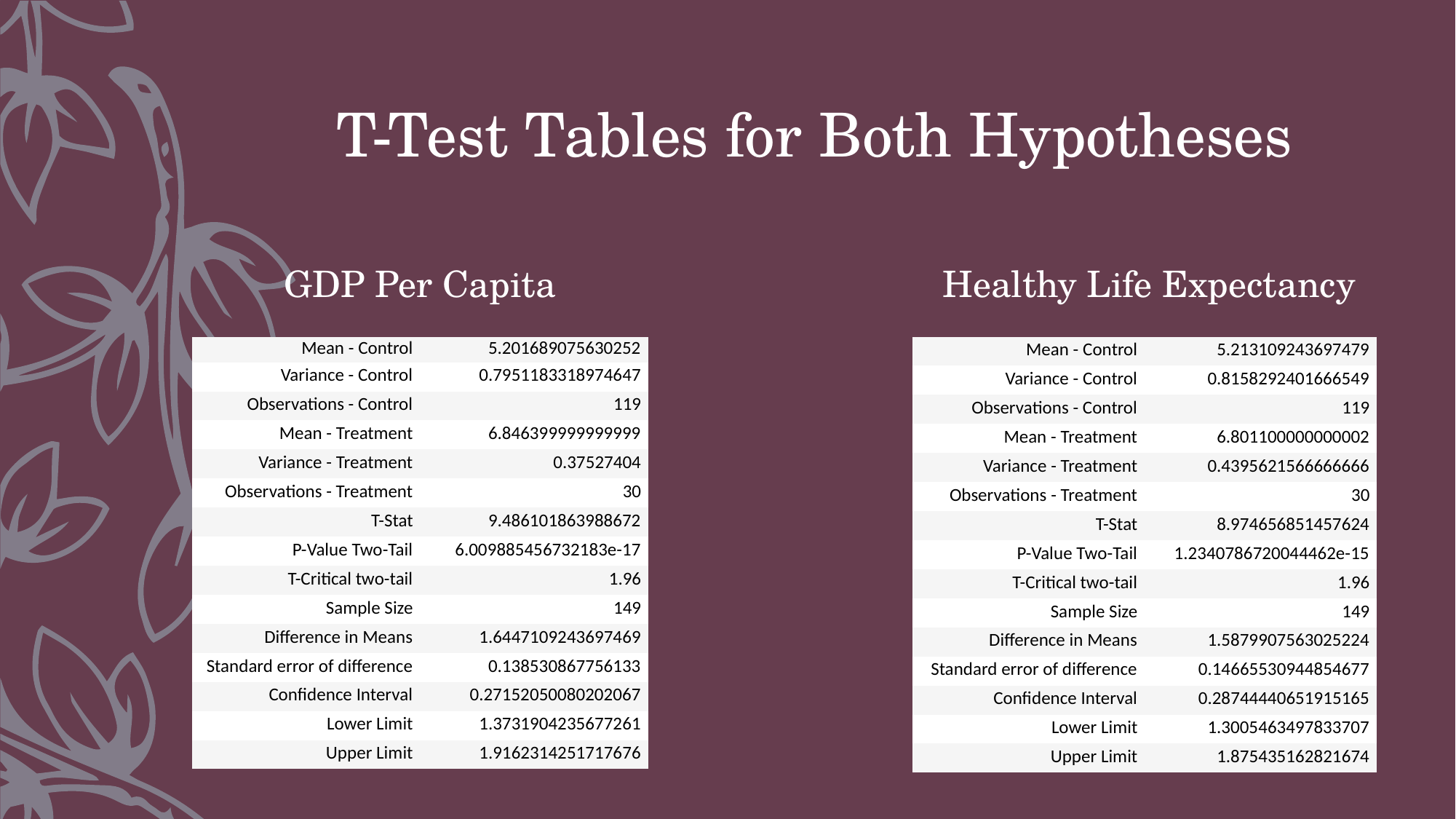

T-Test Tables for Both Hypotheses
GDP Per Capita
Healthy Life Expectancy
| Mean - Control | 5.201689075630252 |
| --- | --- |
| Variance - Control | 0.7951183318974647 |
| Observations - Control | 119 |
| Mean - Treatment | 6.846399999999999 |
| Variance - Treatment | 0.37527404 |
| Observations - Treatment | 30 |
| T-Stat | 9.486101863988672 |
| P-Value Two-Tail | 6.009885456732183e-17 |
| T-Critical two-tail | 1.96 |
| Sample Size | 149 |
| Difference in Means | 1.6447109243697469 |
| Standard error of difference | 0.138530867756133 |
| Confidence Interval | 0.27152050080202067 |
| Lower Limit | 1.3731904235677261 |
| Upper Limit | 1.9162314251717676 |
| Mean - Control | 5.213109243697479 |
| --- | --- |
| Variance - Control | 0.8158292401666549 |
| Observations - Control | 119 |
| Mean - Treatment | 6.801100000000002 |
| Variance - Treatment | 0.4395621566666666 |
| Observations - Treatment | 30 |
| T-Stat | 8.974656851457624 |
| P-Value Two-Tail | 1.2340786720044462e-15 |
| T-Critical two-tail | 1.96 |
| Sample Size | 149 |
| Difference in Means | 1.5879907563025224 |
| Standard error of difference | 0.14665530944854677 |
| Confidence Interval | 0.28744440651915165 |
| Lower Limit | 1.3005463497833707 |
| Upper Limit | 1.875435162821674 |